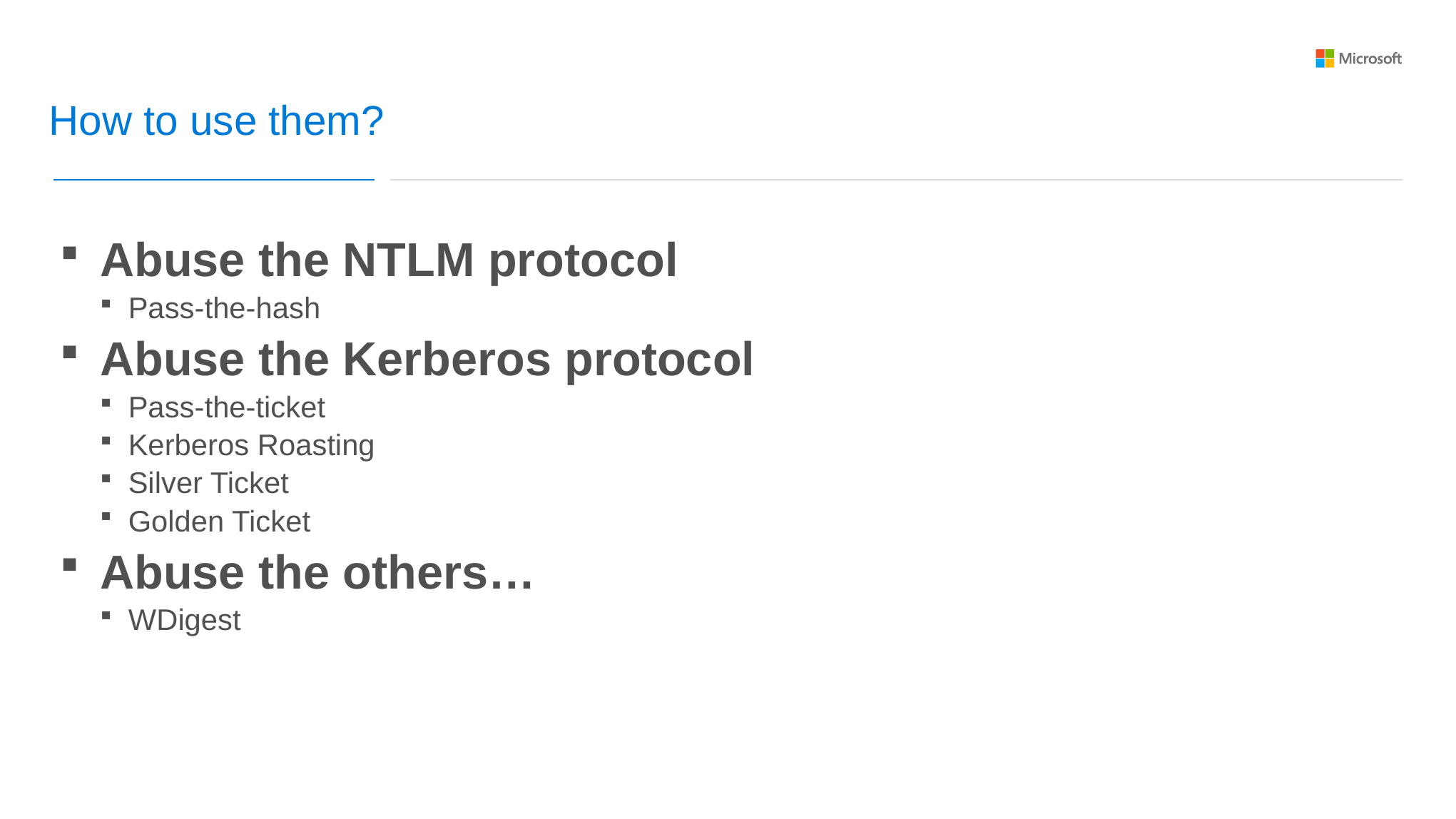

How to use them?
Abuse the NTLM protocol
Pass-the-hash
Abuse the Kerberos protocol
Pass-the-ticket
Kerberos Roasting
Silver Ticket
Golden Ticket
Abuse the others…
WDigest